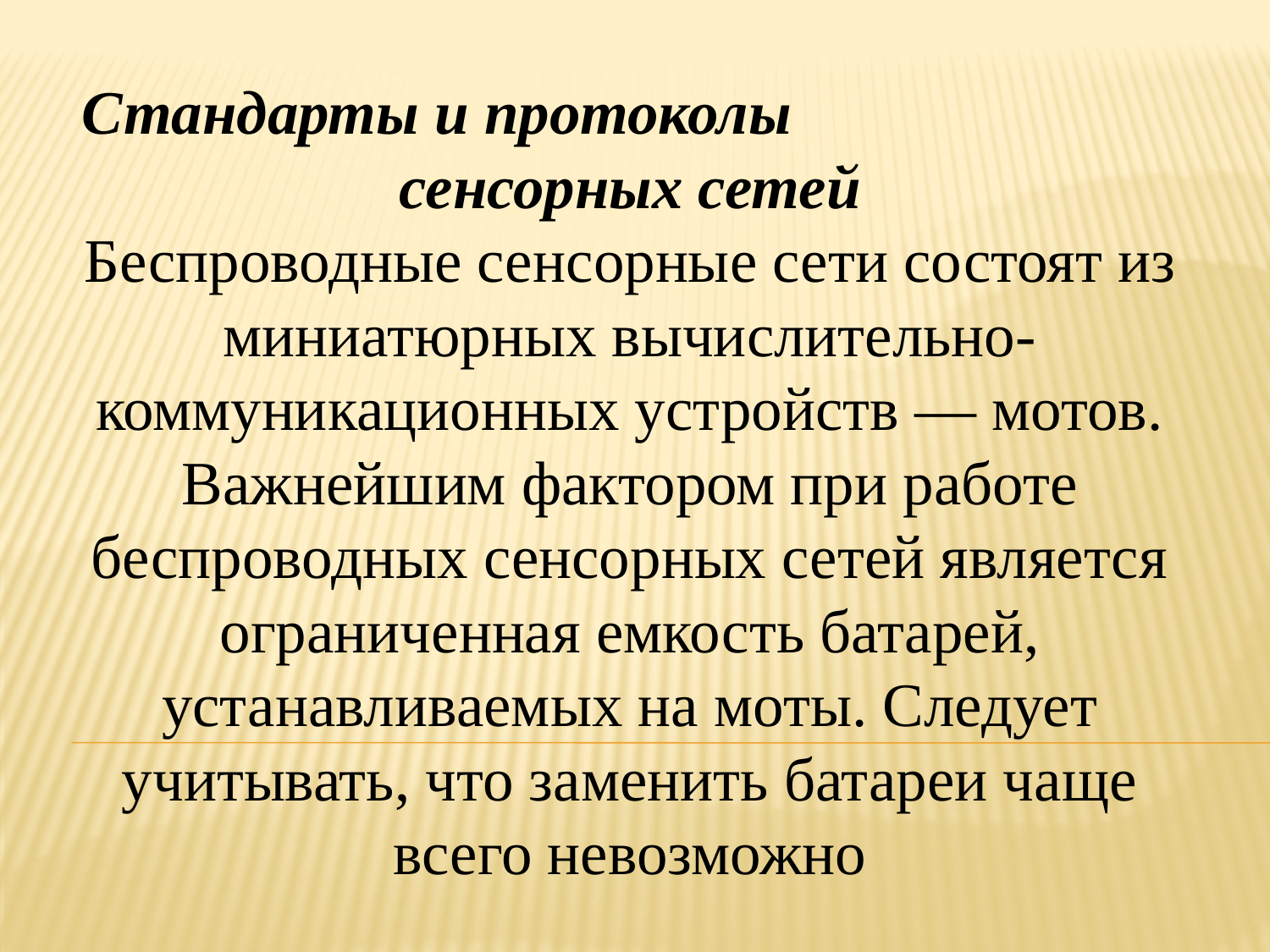

Стандарты и протоколы                          сенсорных сетей
Беспроводные сенсорные сети состоят из миниатюрных вычислительно-коммуникационных устройств — мотов. Важнейшим фактором при работе беспроводных сенсорных сетей является ограниченная емкость батарей, устанавливаемых на моты. Следует учитывать, что заменить батареи чаще всего невозможно